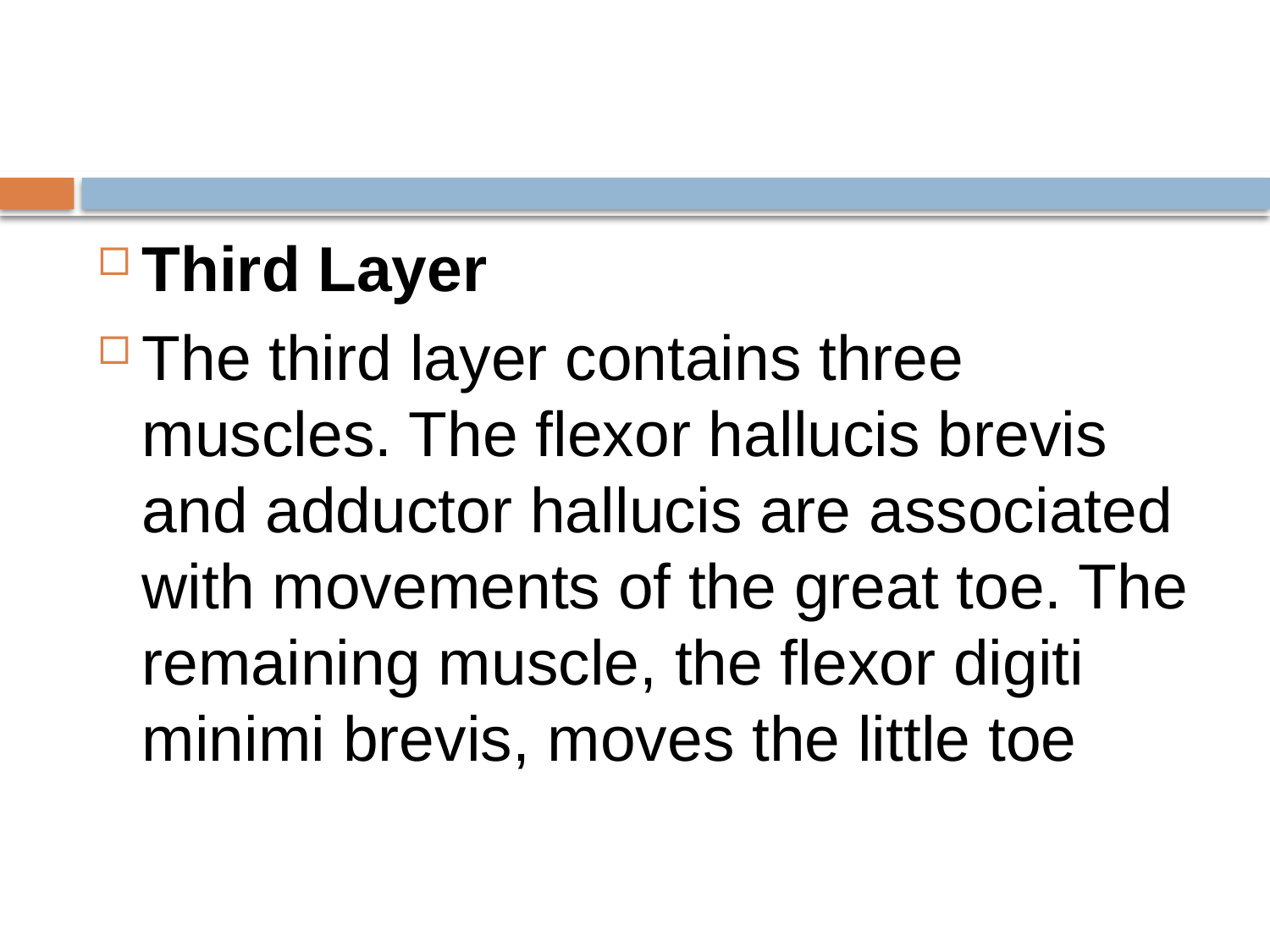

#
Third Layer
The third layer contains three muscles. The flexor hallucis brevis and adductor hallucis are associated with movements of the great toe. The remaining muscle, the flexor digiti minimi brevis, moves the little toe